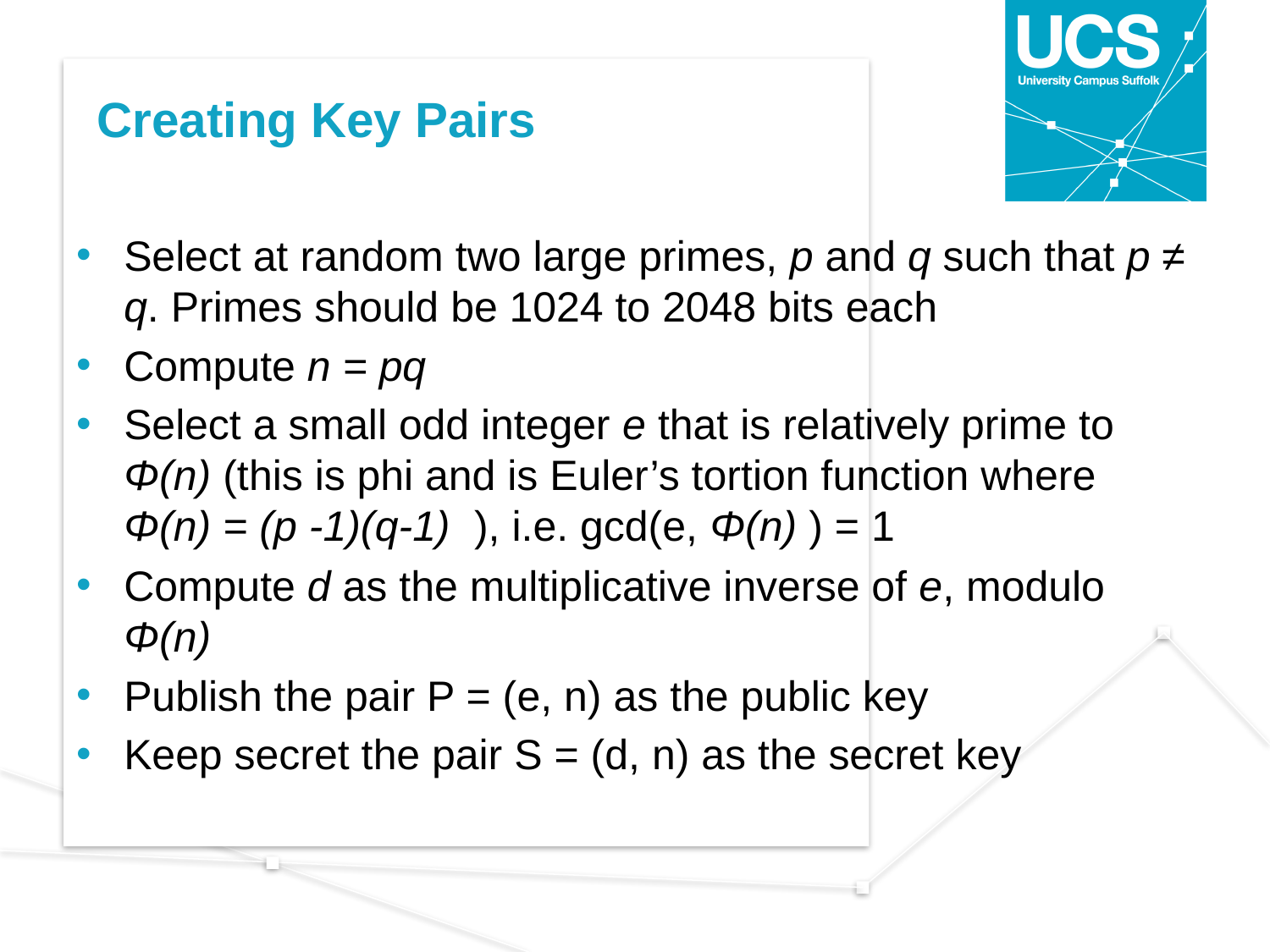

# Creating Key Pairs
Select at random two large primes, p and q such that p ≠ q. Primes should be 1024 to 2048 bits each
Compute n = pq
Select a small odd integer e that is relatively prime to Φ(n) (this is phi and is Euler’s tortion function where Φ(n) = (p -1)(q-1)  ), i.e. gcd(e, Φ(n) ) = 1
Compute d as the multiplicative inverse of e, modulo Φ(n)
Publish the pair P = (e, n) as the public key
Keep secret the pair S = (d, n) as the secret key